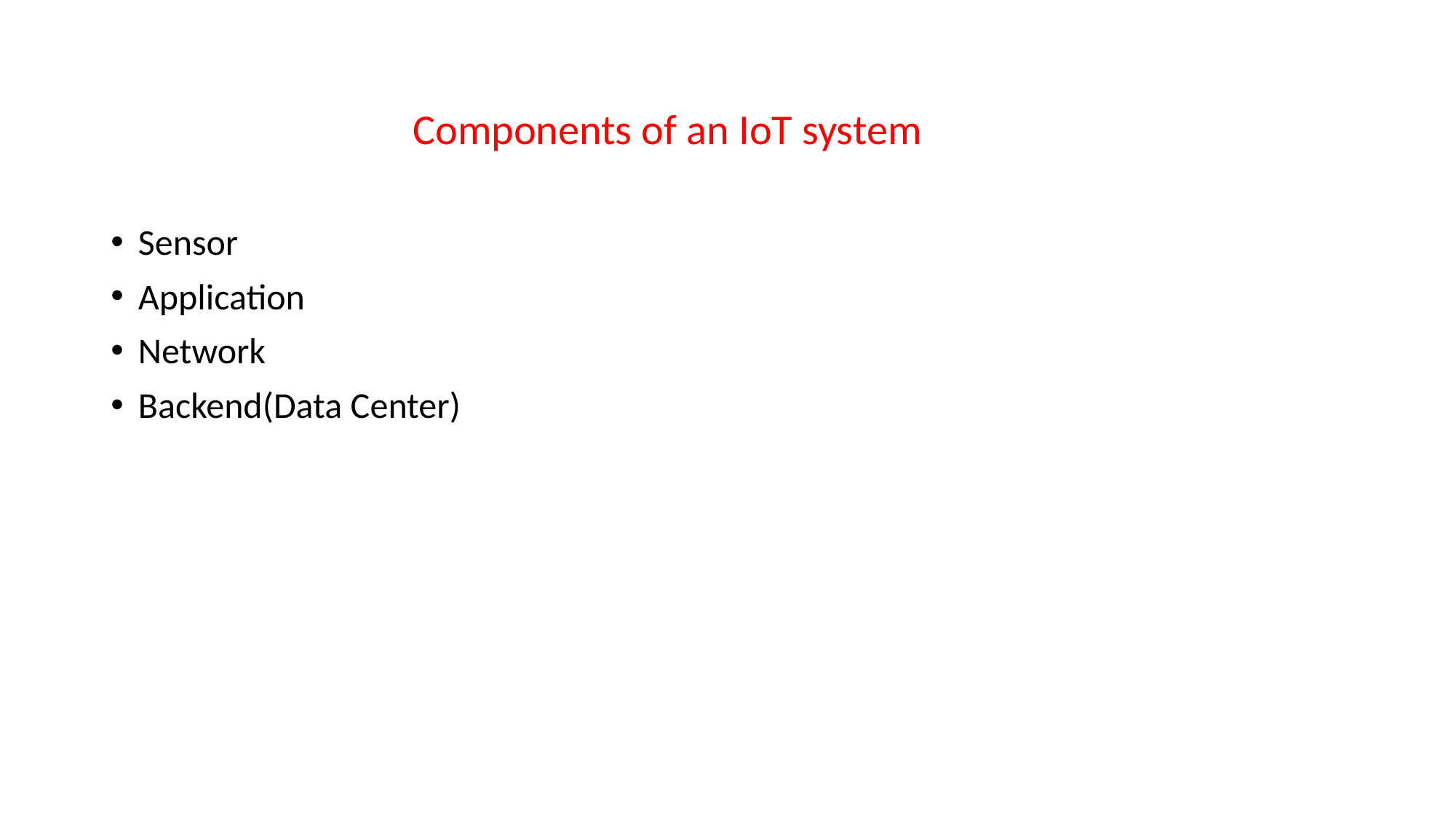

# Components of an IoT system
Sensor
Application
Network
Backend(Data Center)